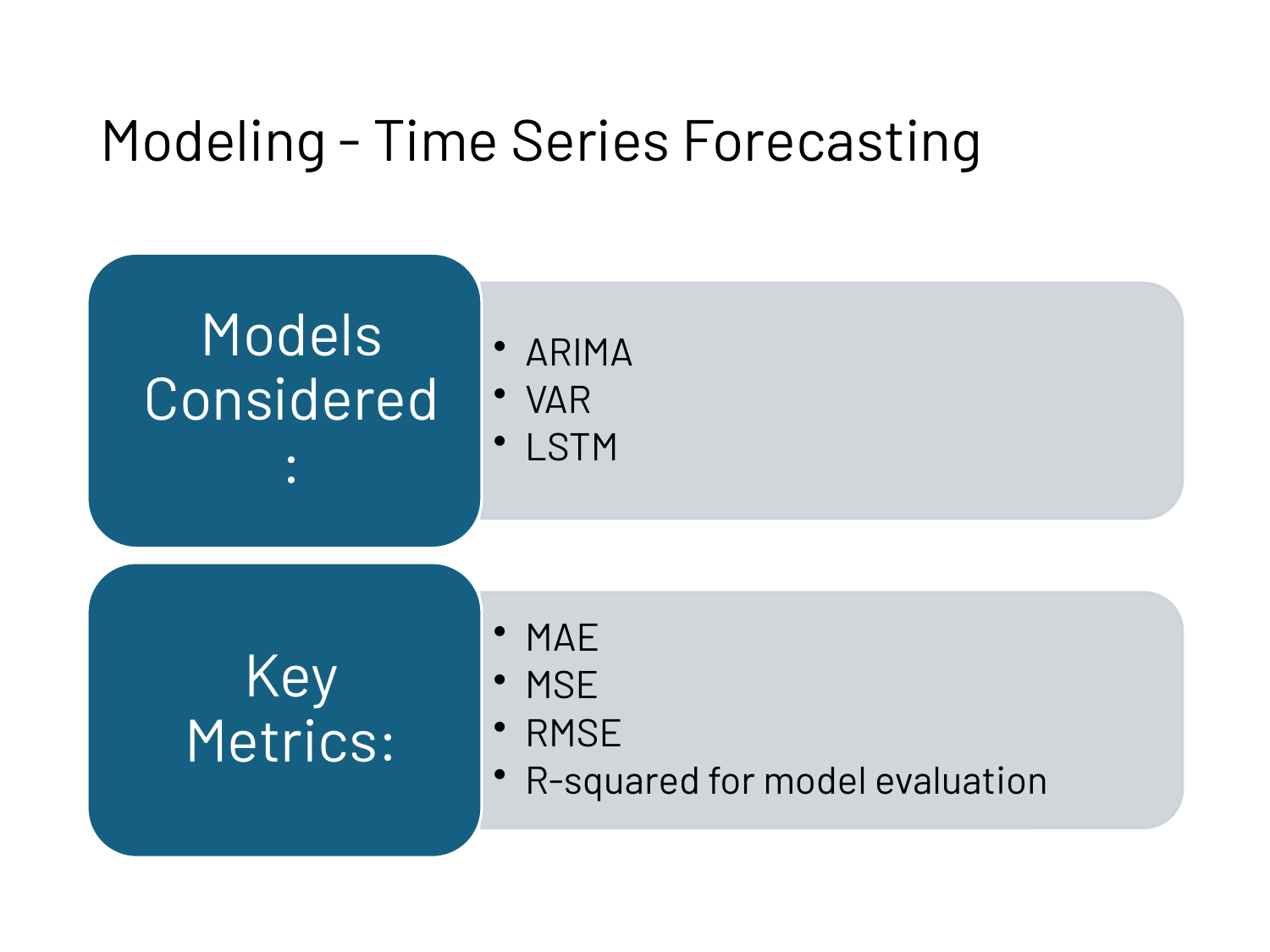

# Modeling - Time Series Forecasting
ARIMA
VAR
LSTM
Models Considered:
MAE
MSE
RMSE
R-squared for model evaluation
Key Metrics: